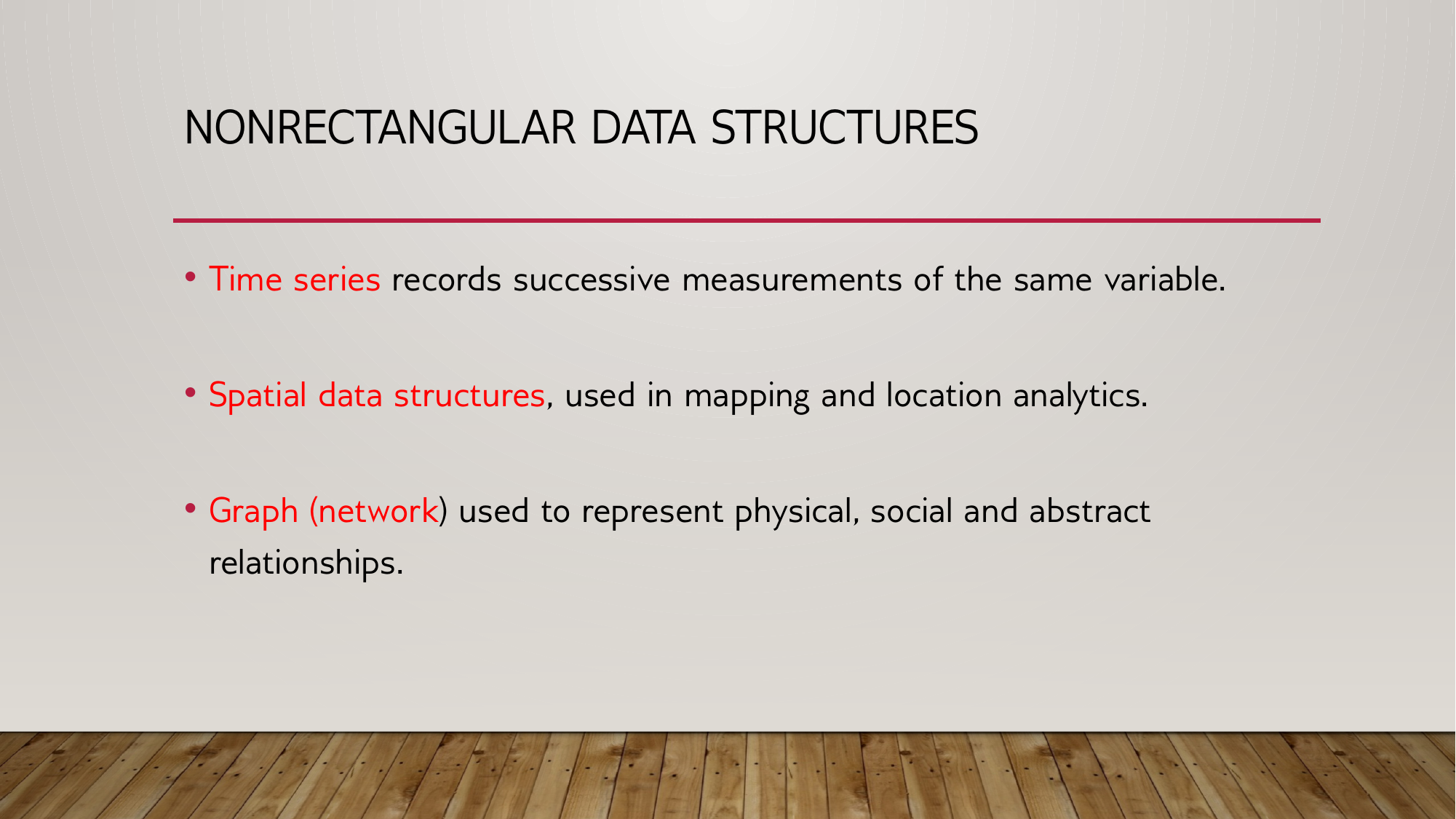

# Nonrectangular data structures
Time series records successive measurements of the same variable.

Spatial data structures, used in mapping and location analytics.

Graph (network) used to represent physical, social and abstract relationships.